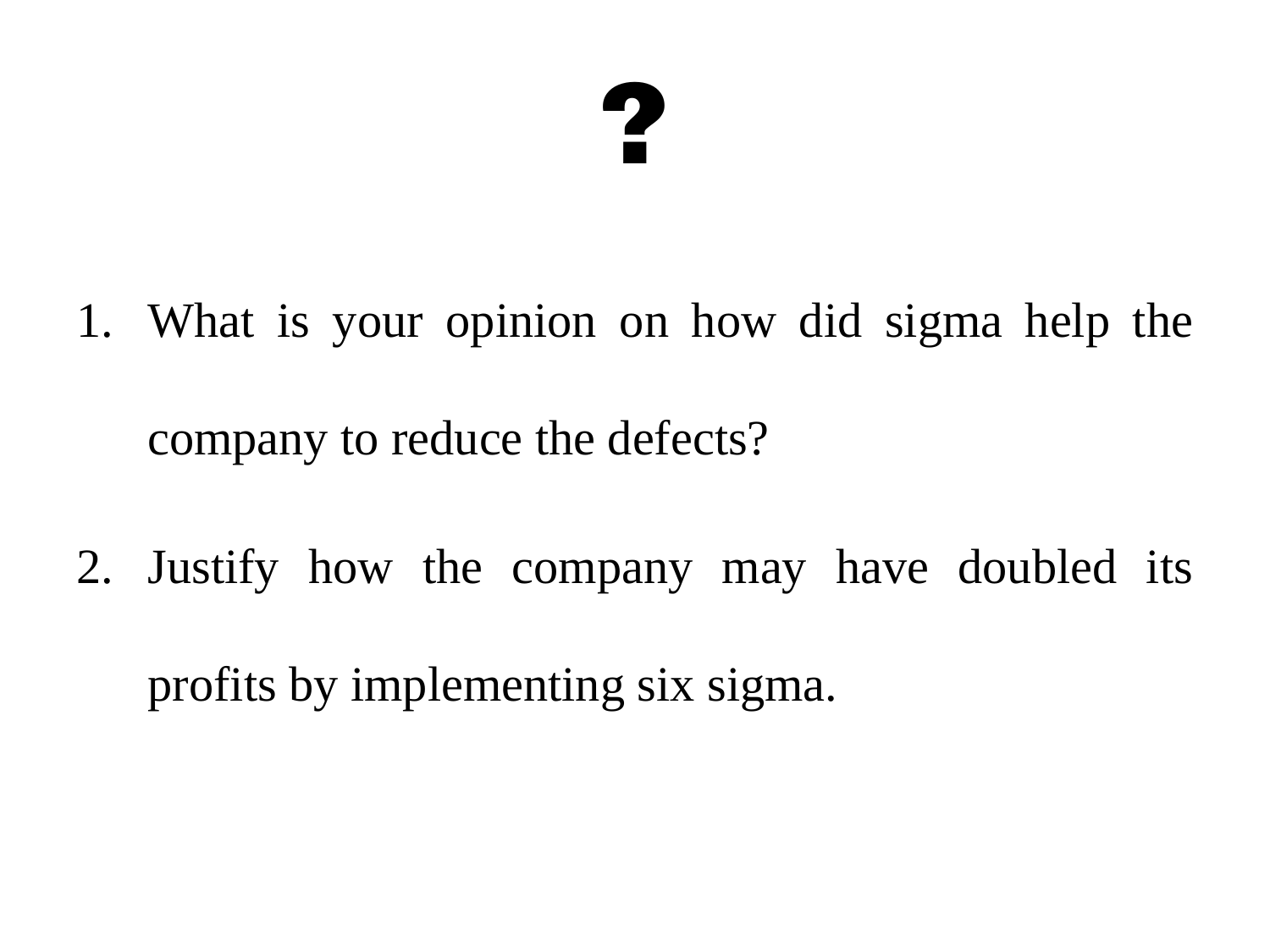

# ?
What is your opinion on how did sigma help the company to reduce the defects?
Justify how the company may have doubled its profits by implementing six sigma.